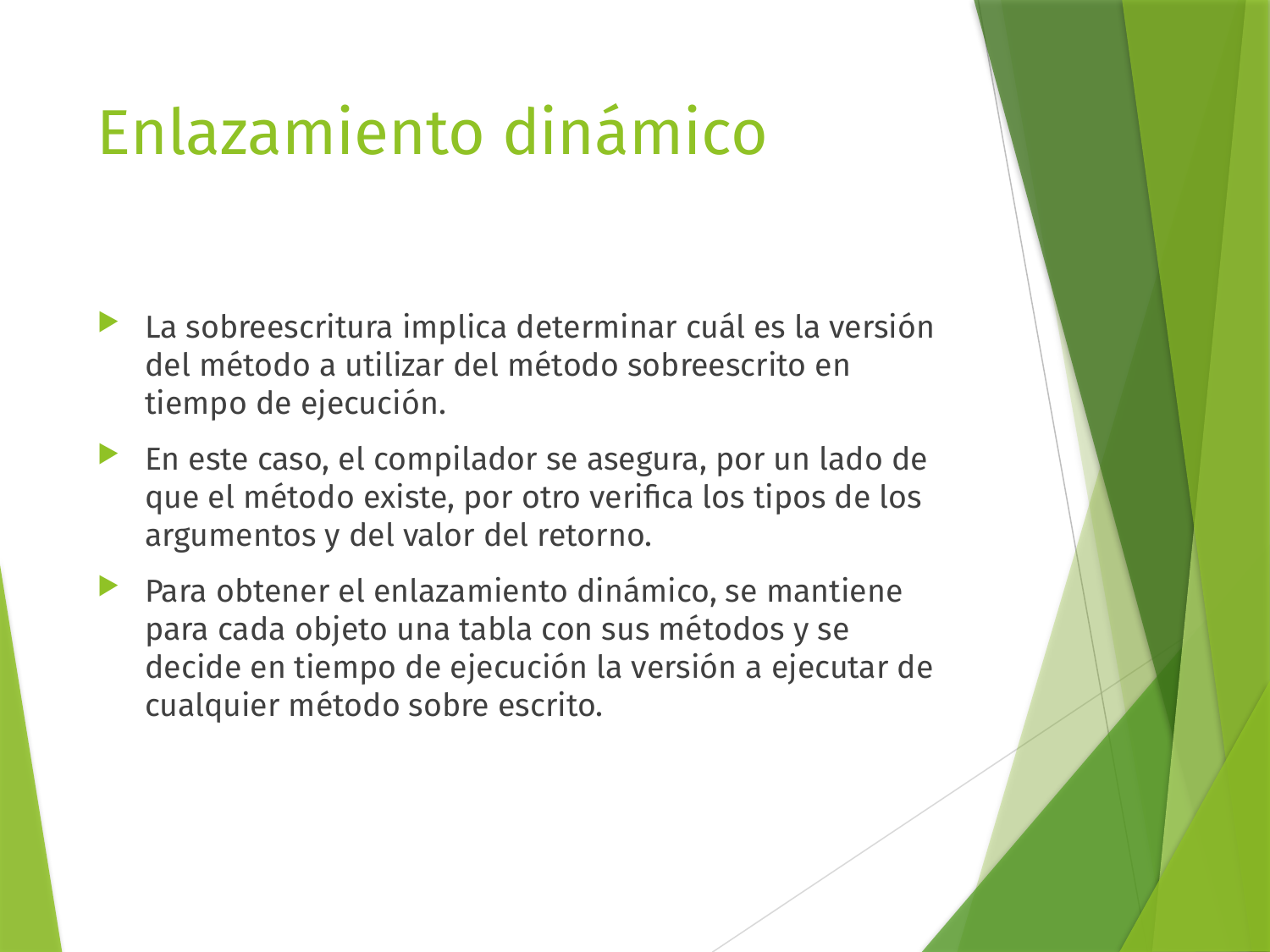

# Enlazamiento dinámico
La sobreescritura implica determinar cuál es la versión del método a utilizar del método sobreescrito en tiempo de ejecución.
En este caso, el compilador se asegura, por un lado de que el método existe, por otro verifica los tipos de los argumentos y del valor del retorno.
Para obtener el enlazamiento dinámico, se mantiene para cada objeto una tabla con sus métodos y se decide en tiempo de ejecución la versión a ejecutar de cualquier método sobre escrito.